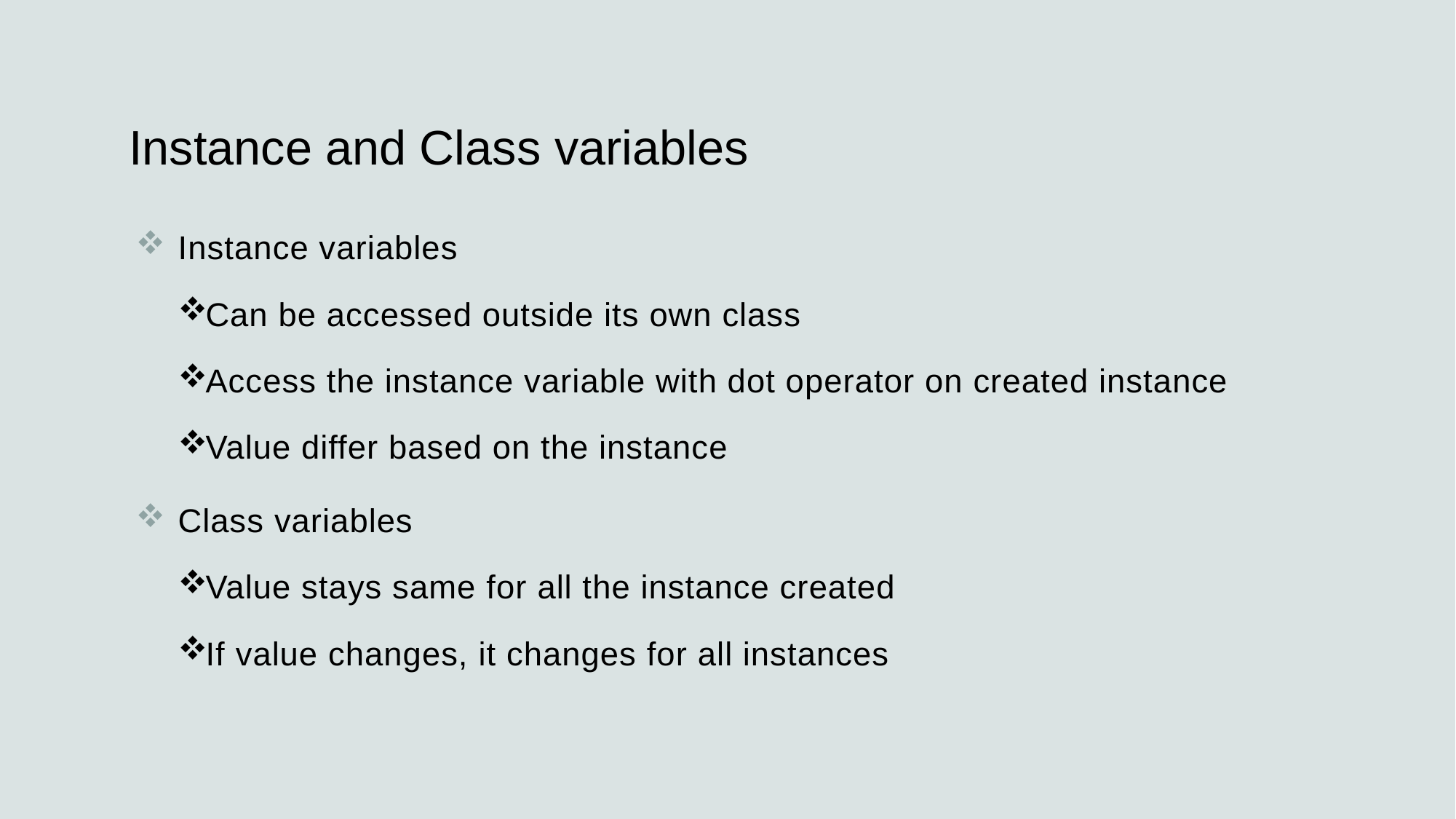

# Instance and Class variables
Instance variables
Can be accessed outside its own class
Access the instance variable with dot operator on created instance
Value differ based on the instance
Class variables
Value stays same for all the instance created
If value changes, it changes for all instances